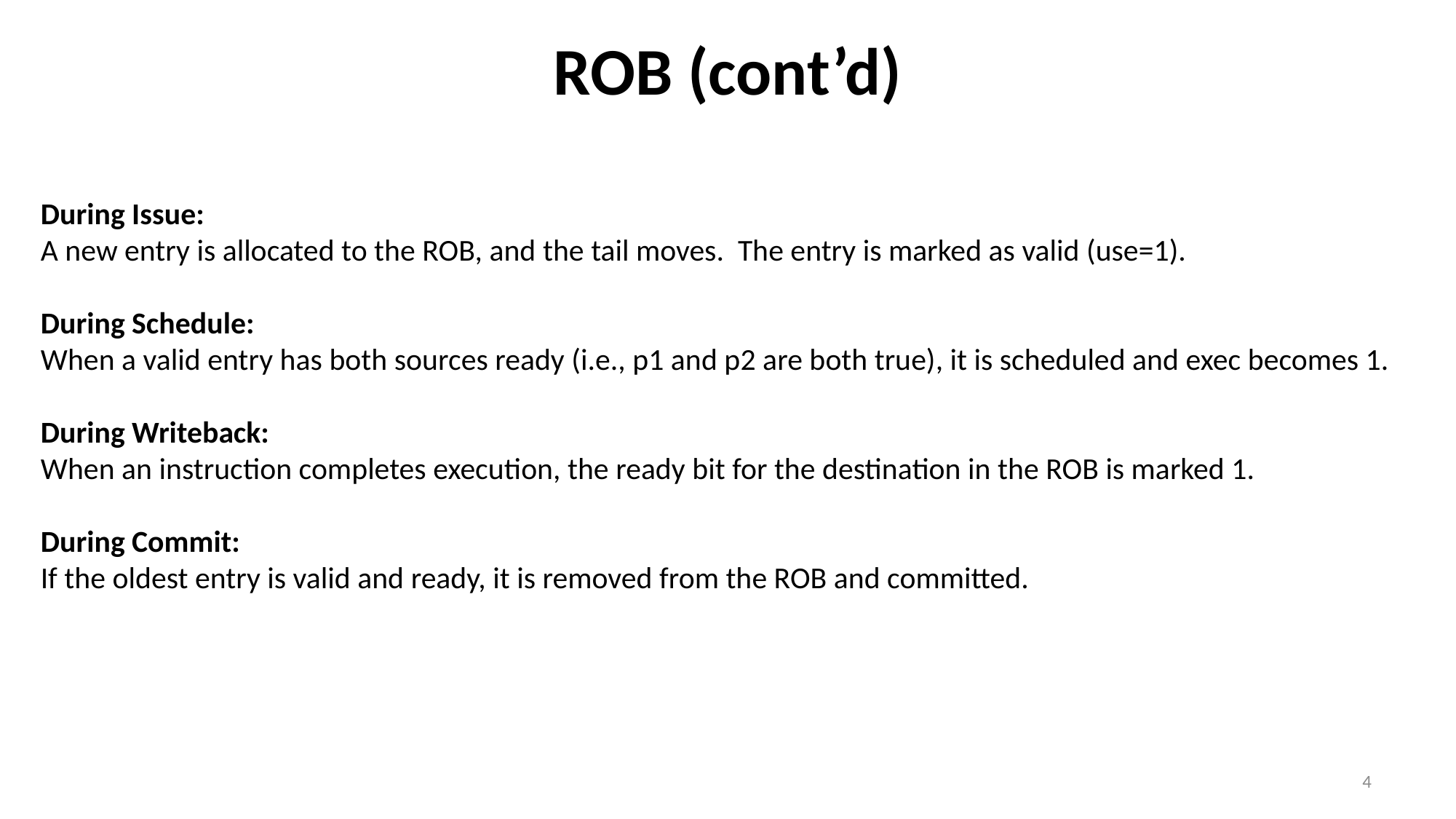

# ROB (cont’d)
During Issue:
A new entry is allocated to the ROB, and the tail moves.  The entry is marked as valid (use=1).

During Schedule:
When a valid entry has both sources ready (i.e., p1 and p2 are both true), it is scheduled and exec becomes 1.

During Writeback:
When an instruction completes execution, the ready bit for the destination in the ROB is marked 1.

During Commit:
If the oldest entry is valid and ready, it is removed from the ROB and committed.
4